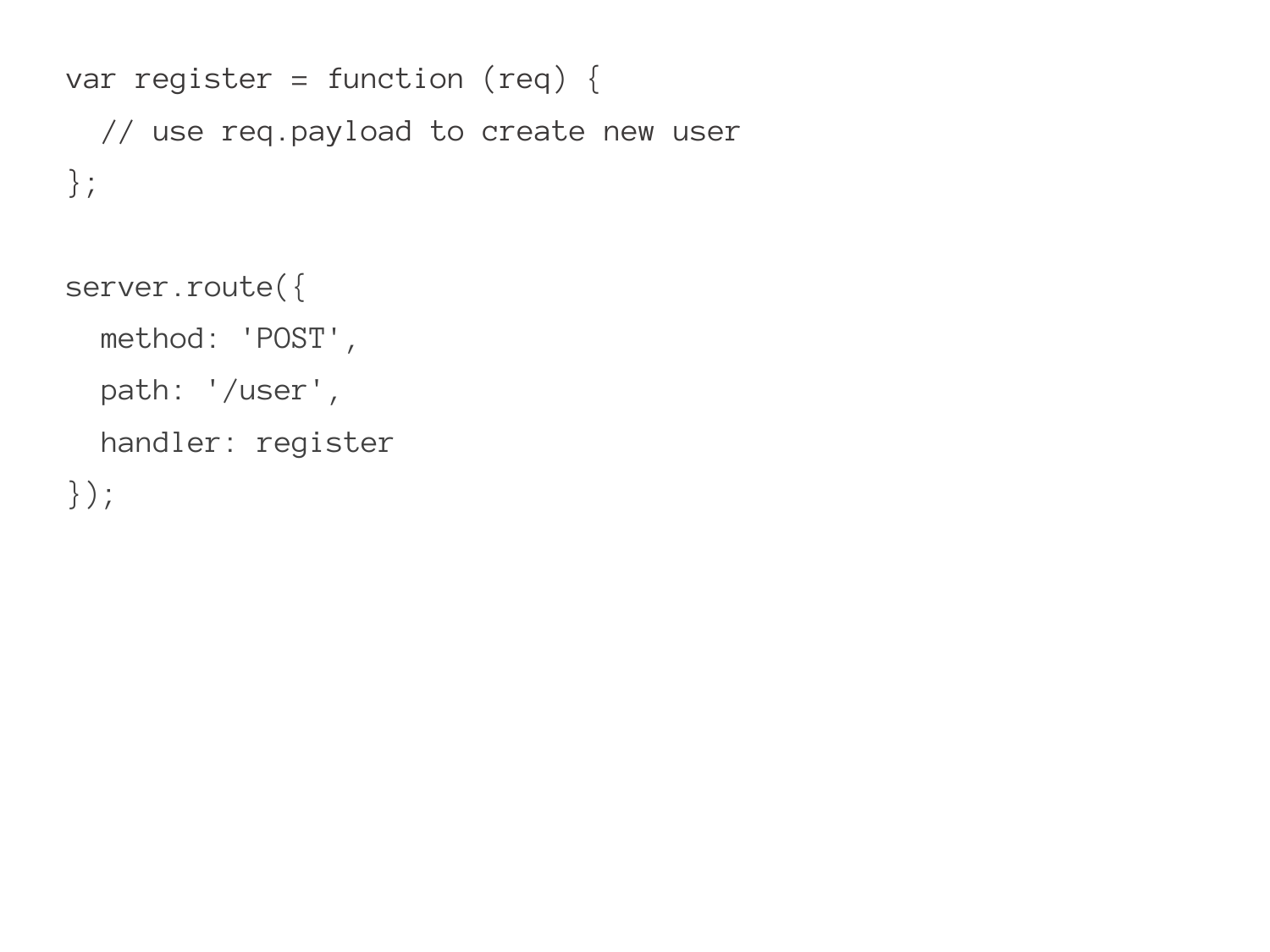

var register = function (req) {
  // use req.payload to create new user
};

server.route({
  method: 'POST',
  path: '/user',
  handler: register
});